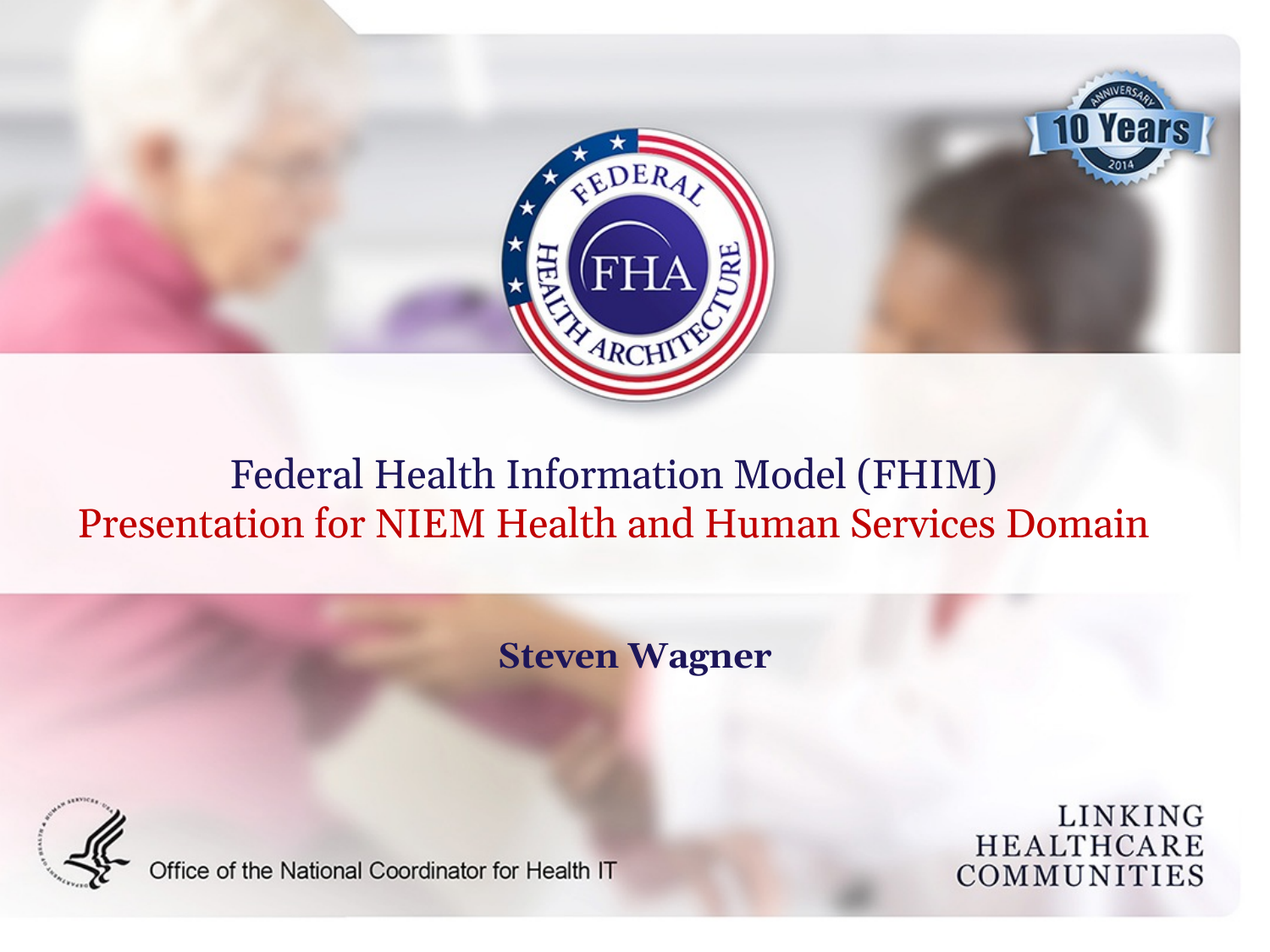

Federal Health Information Model (FHIM)
Presentation for NIEM Health and Human Services Domain
Steven Wagner